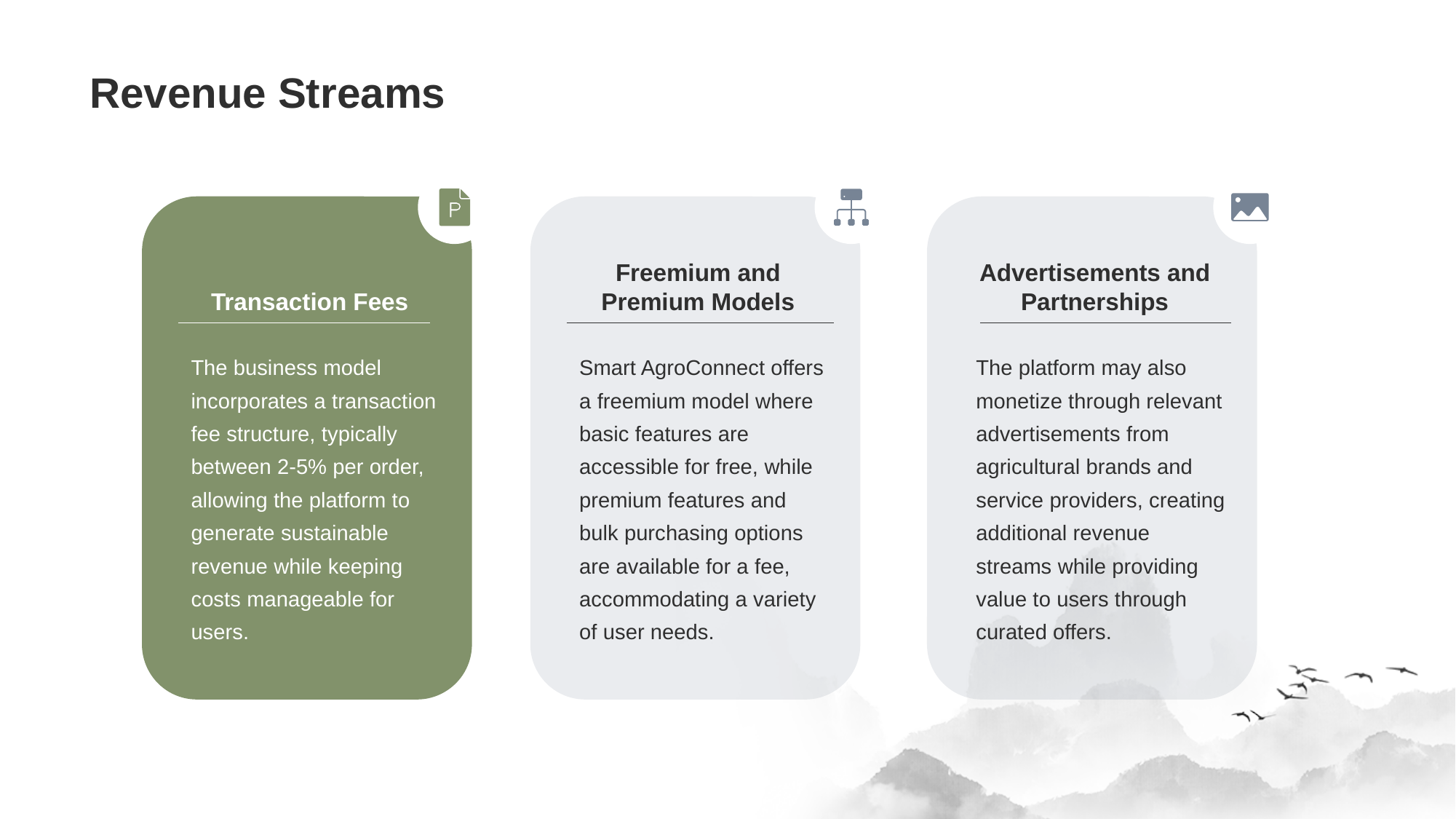

# Revenue Streams

Transaction Fees
Freemium and Premium Models
Advertisements and Partnerships
The business model incorporates a transaction fee structure, typically between 2-5% per order, allowing the platform to generate sustainable revenue while keeping costs manageable for users.
Smart AgroConnect offers a freemium model where basic features are accessible for free, while premium features and bulk purchasing options are available for a fee, accommodating a variety of user needs.
The platform may also monetize through relevant advertisements from agricultural brands and service providers, creating additional revenue streams while providing value to users through curated offers.